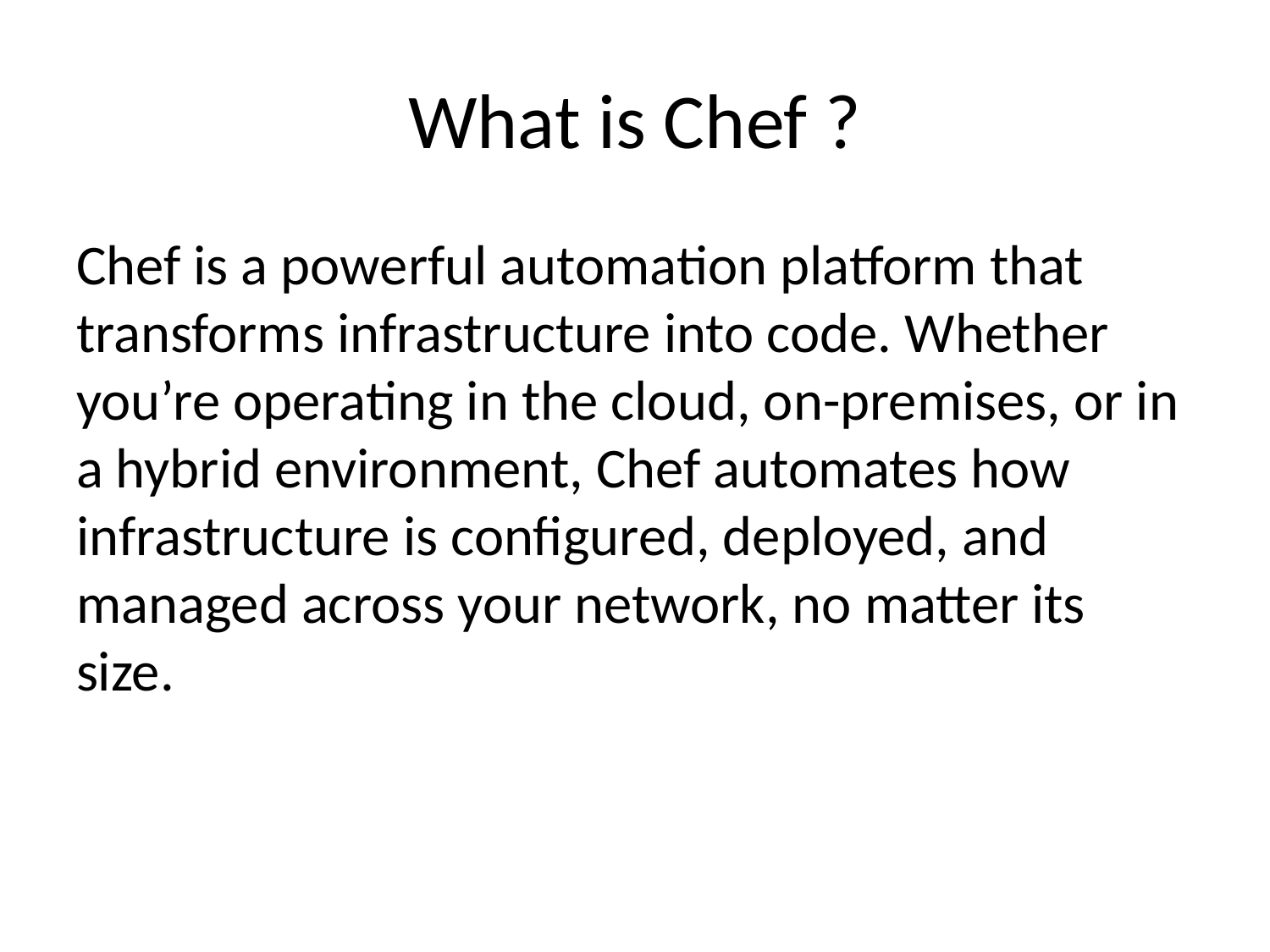

# What is Chef ?
Chef is a powerful automation platform that transforms infrastructure into code. Whether you’re operating in the cloud, on-premises, or in a hybrid environment, Chef automates how infrastructure is configured, deployed, and managed across your network, no matter its size.